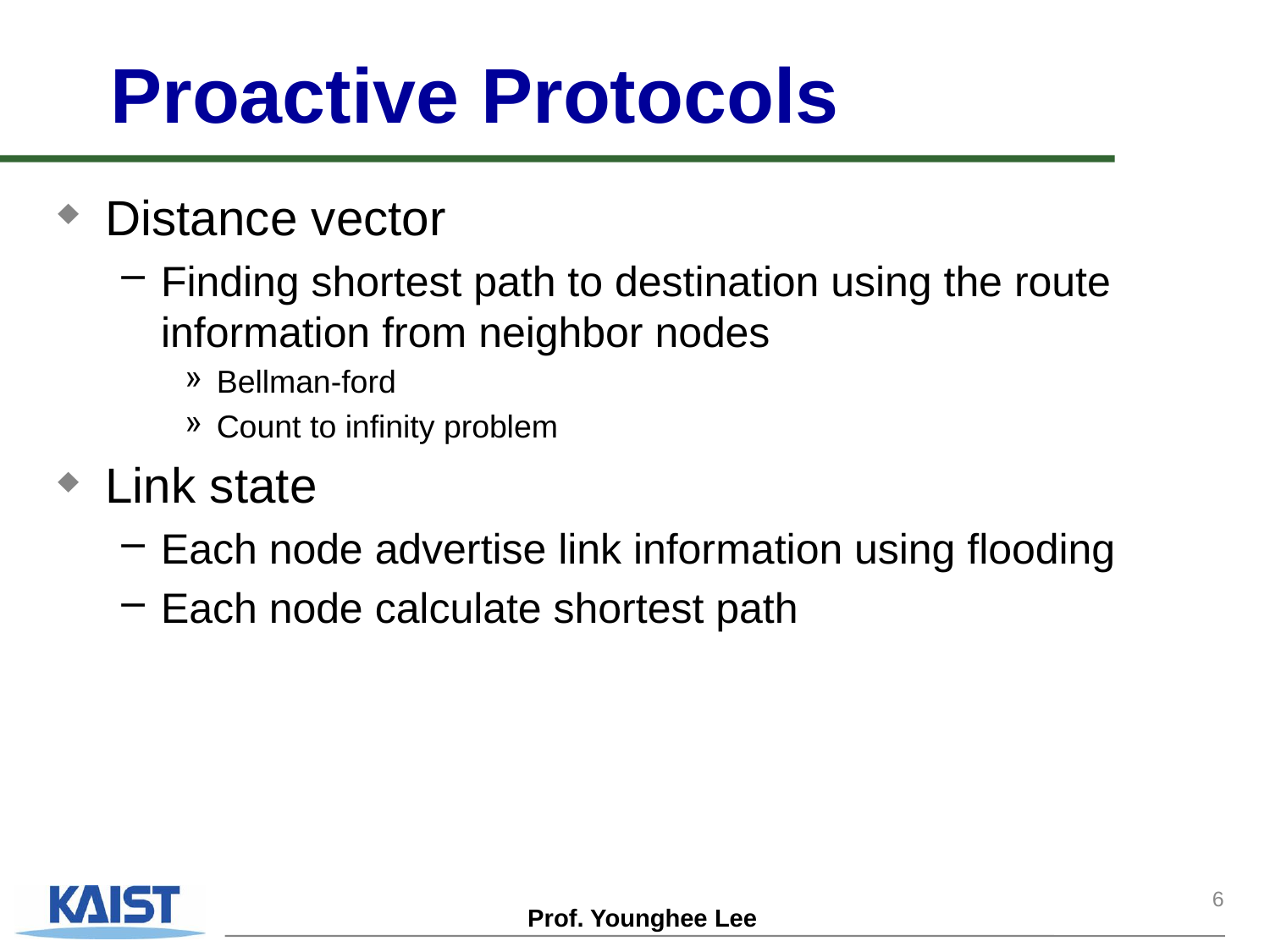

# Proactive Protocols
Distance vector
Finding shortest path to destination using the route information from neighbor nodes
Bellman-ford
Count to infinity problem
Link state
Each node advertise link information using flooding
Each node calculate shortest path
6